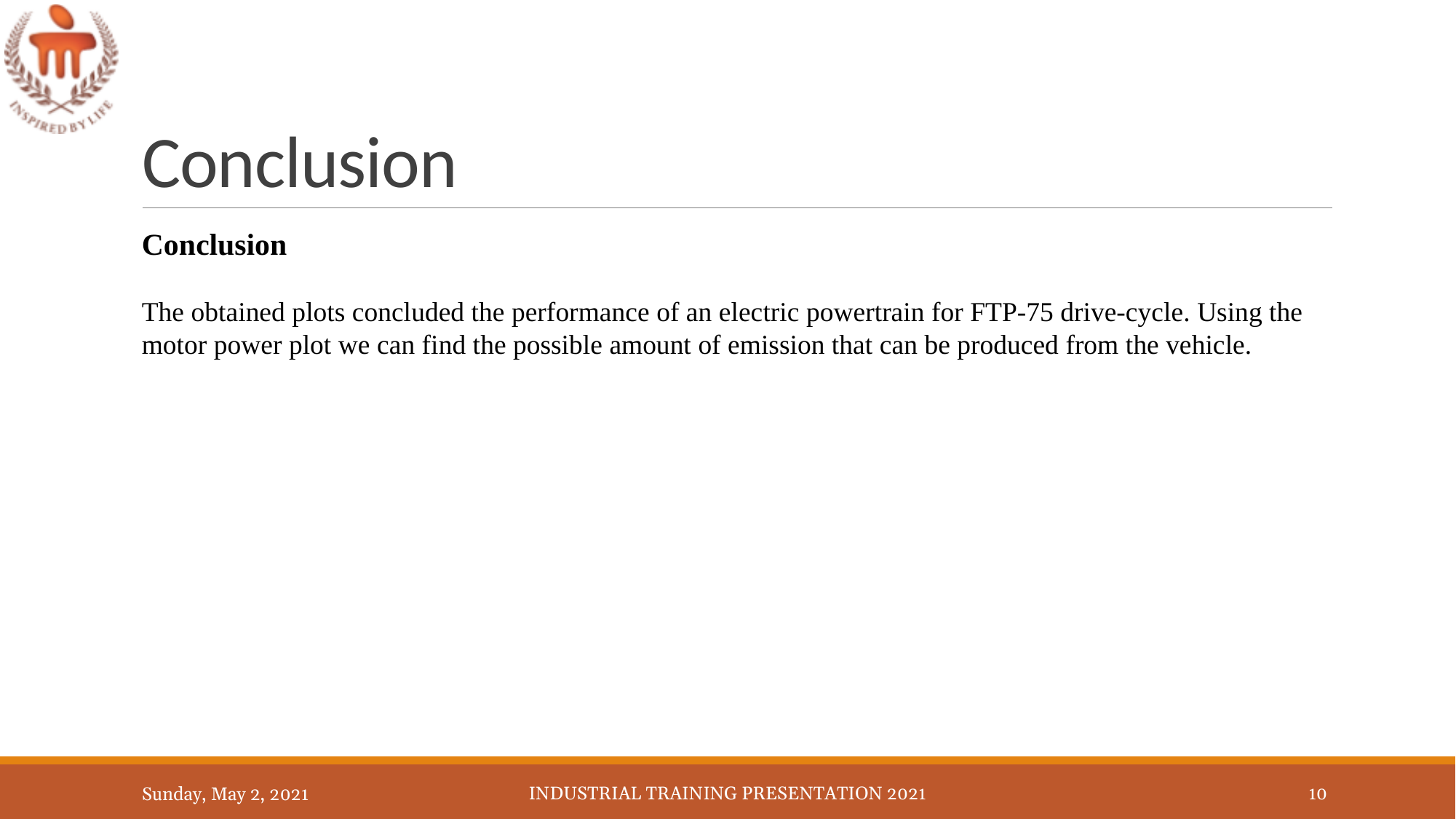

# Conclusion
Conclusion

The obtained plots concluded the performance of an electric powertrain for FTP-75 drive-cycle. Using the motor power plot we can find the possible amount of emission that can be produced from the vehicle.

Sunday, May 2, 2021
Industrial Training Presentation 2021
10